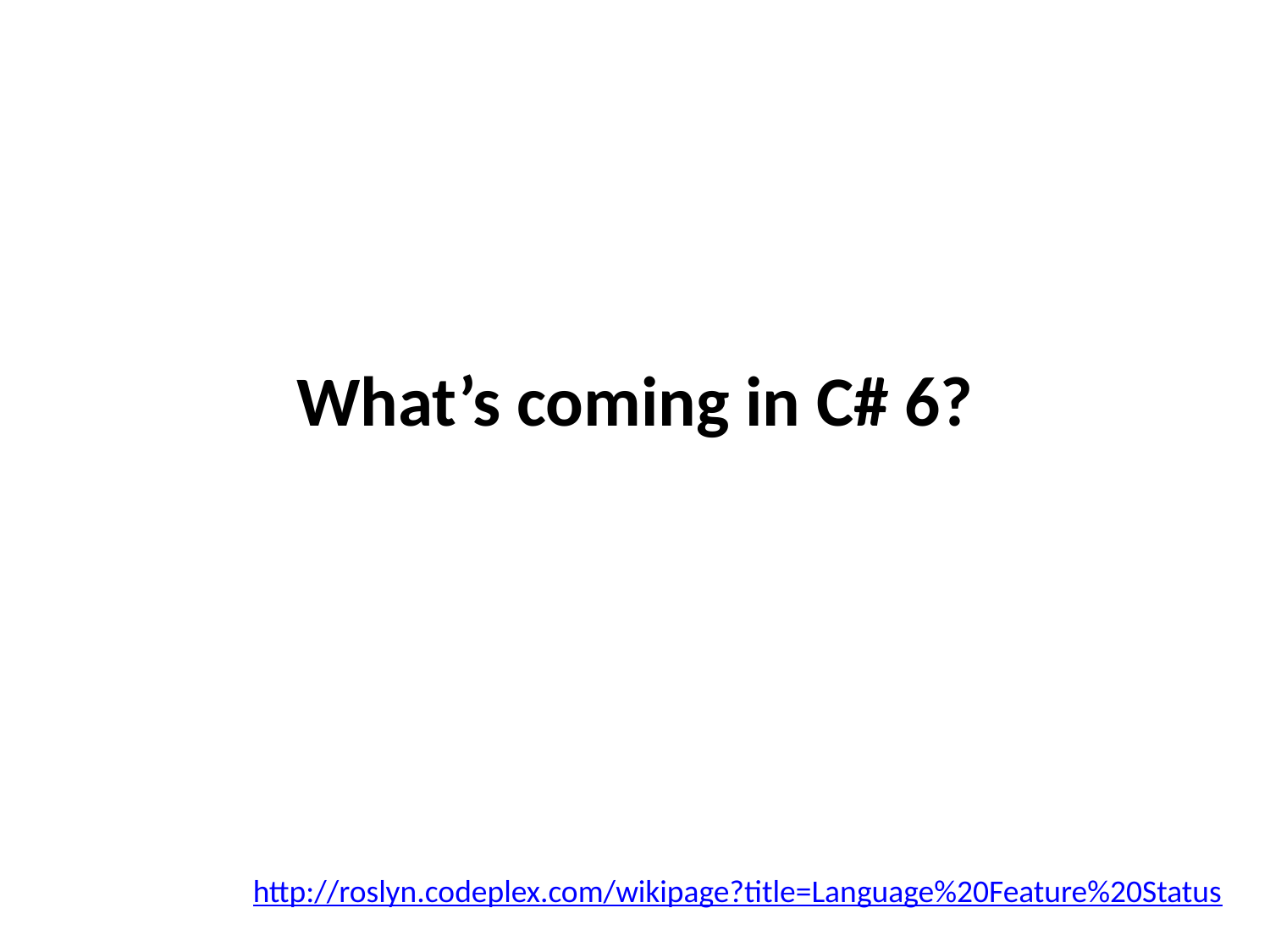

# What’s coming in C# 6?
http://roslyn.codeplex.com/wikipage?title=Language%20Feature%20Status